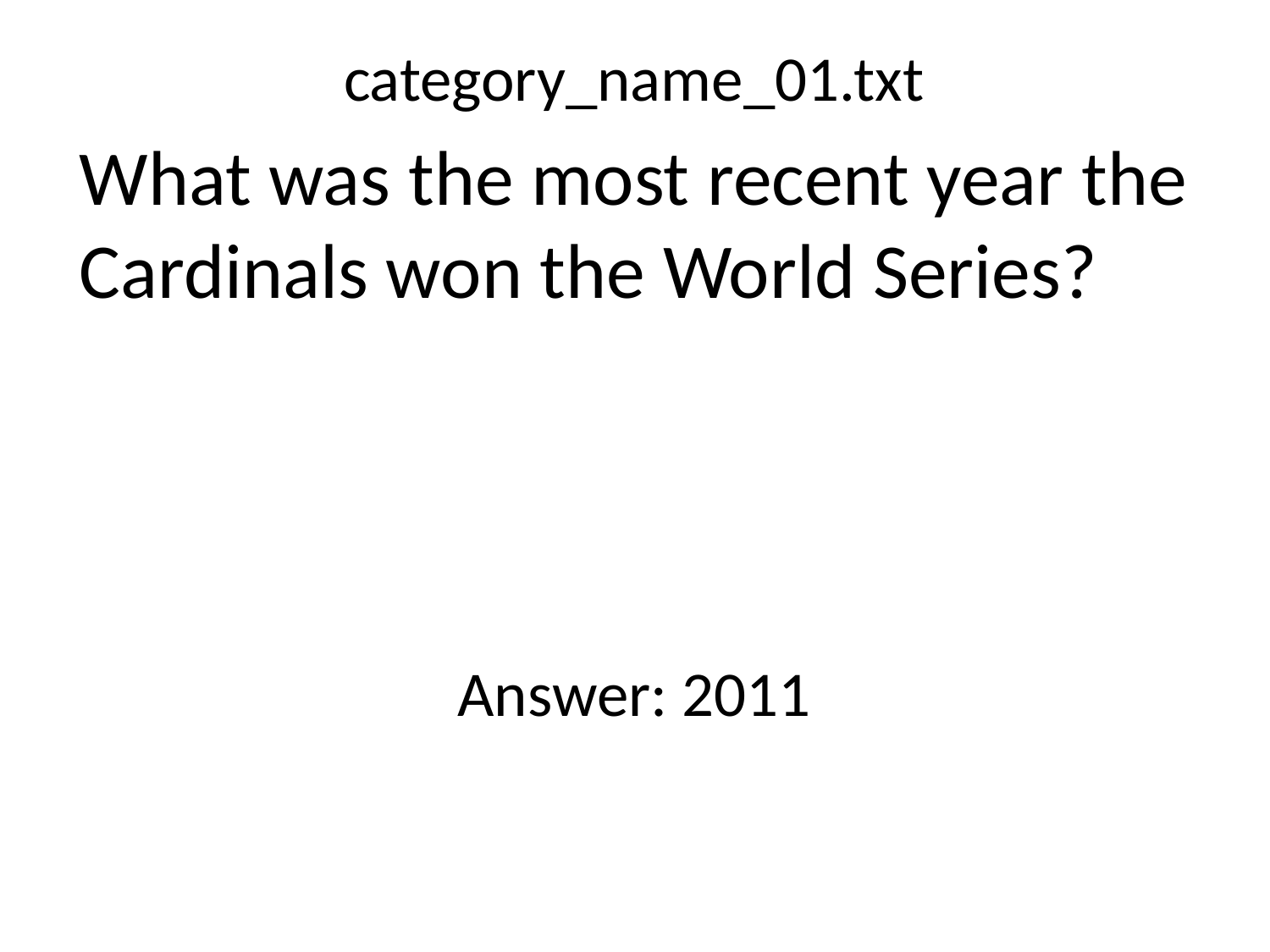

category_name_01.txt
What was the most recent year the Cardinals won the World Series?
Answer: 2011